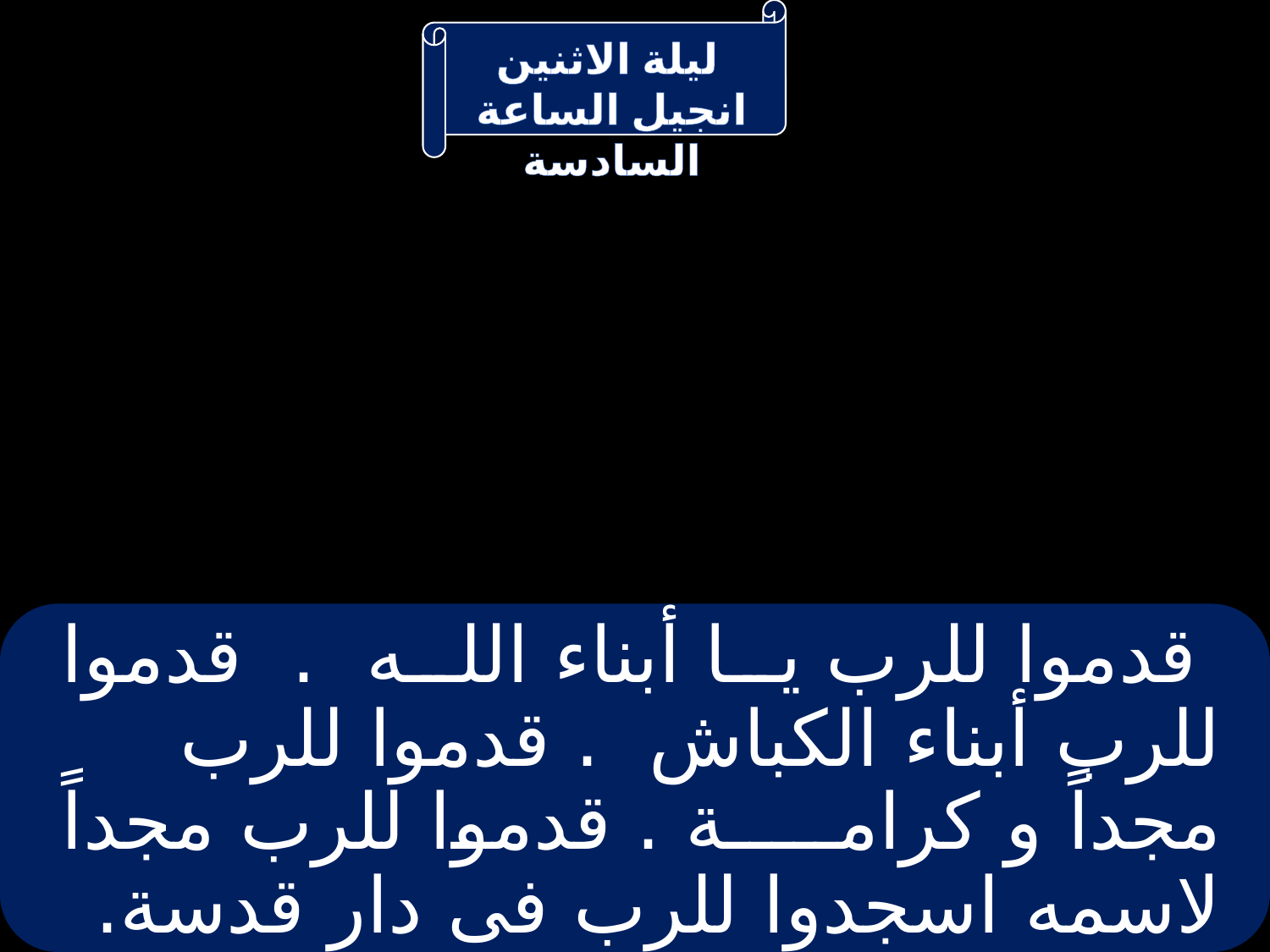

# قدموا للرب يا أبناء الله  .  قدموا للرب أبناء الكباش  . قدموا للرب مجداً و كرامة . قدموا للرب مجداً لاسمه اسجدوا للرب فى دار قدسة.